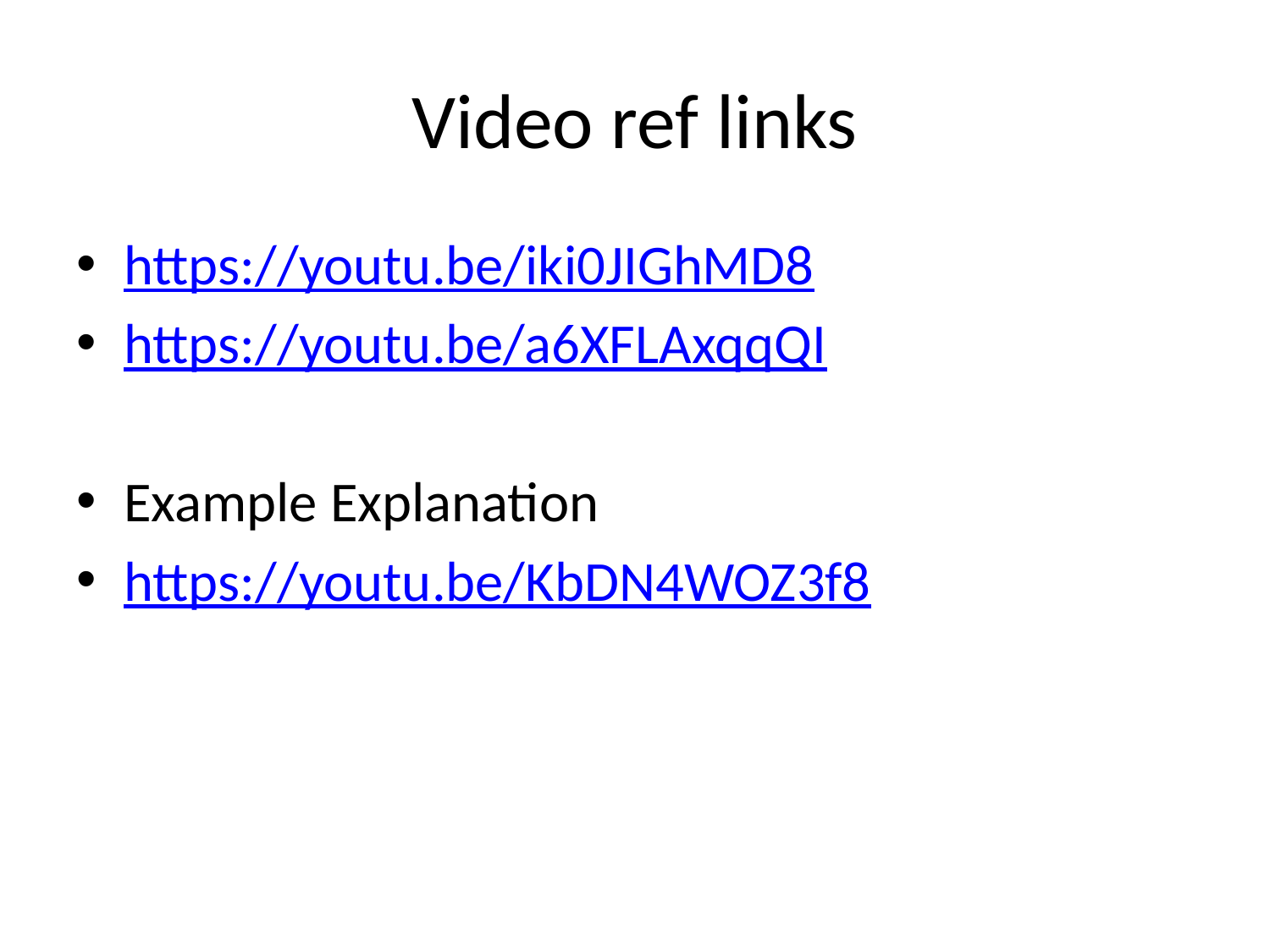

# Video ref links
https://youtu.be/iki0JIGhMD8
https://youtu.be/a6XFLAxqqQI

Example Explanation
https://youtu.be/KbDN4WOZ3f8